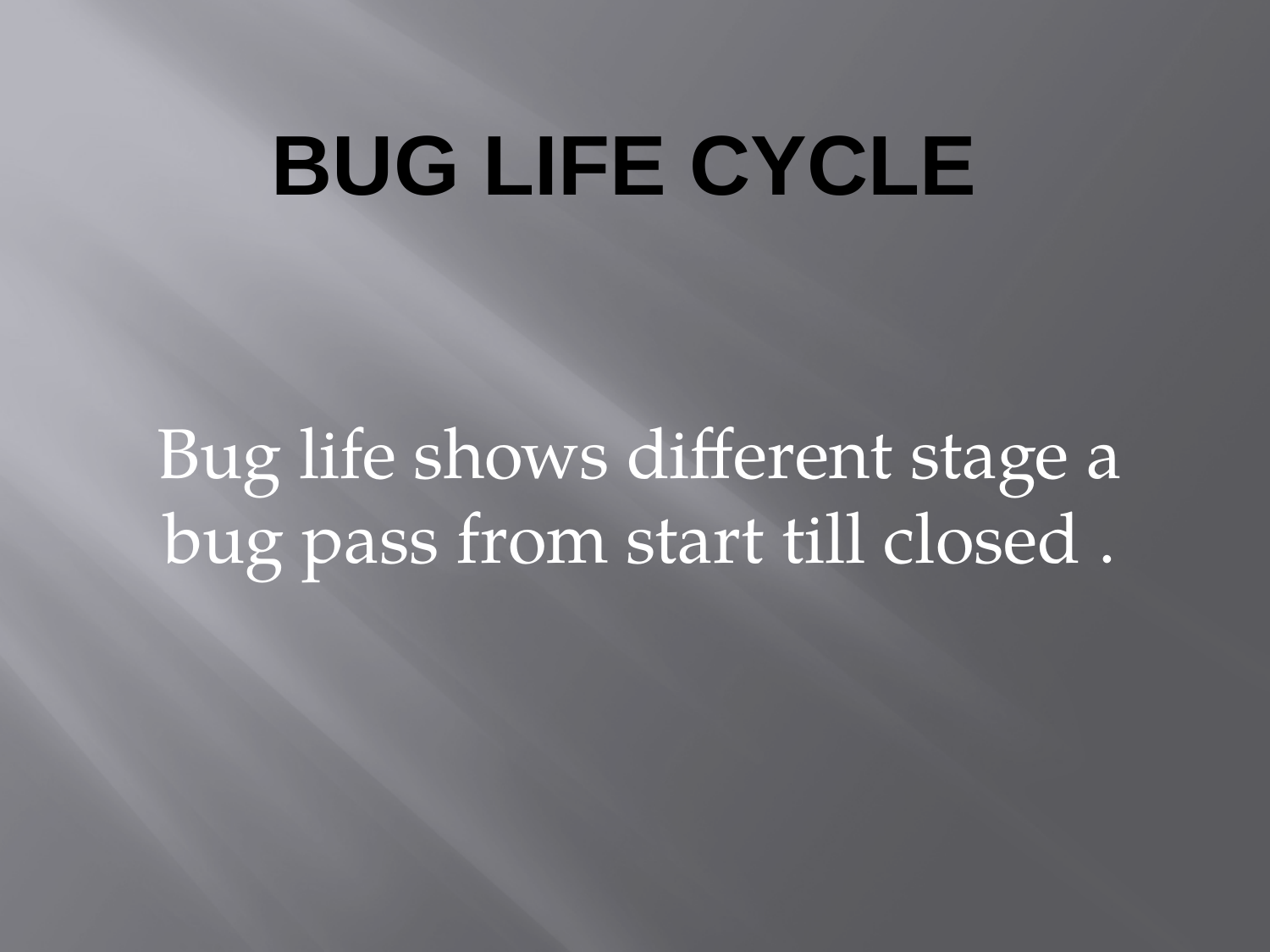

# BUG LIFE CYCLE
Bug life shows different stage a bug pass from start till closed .